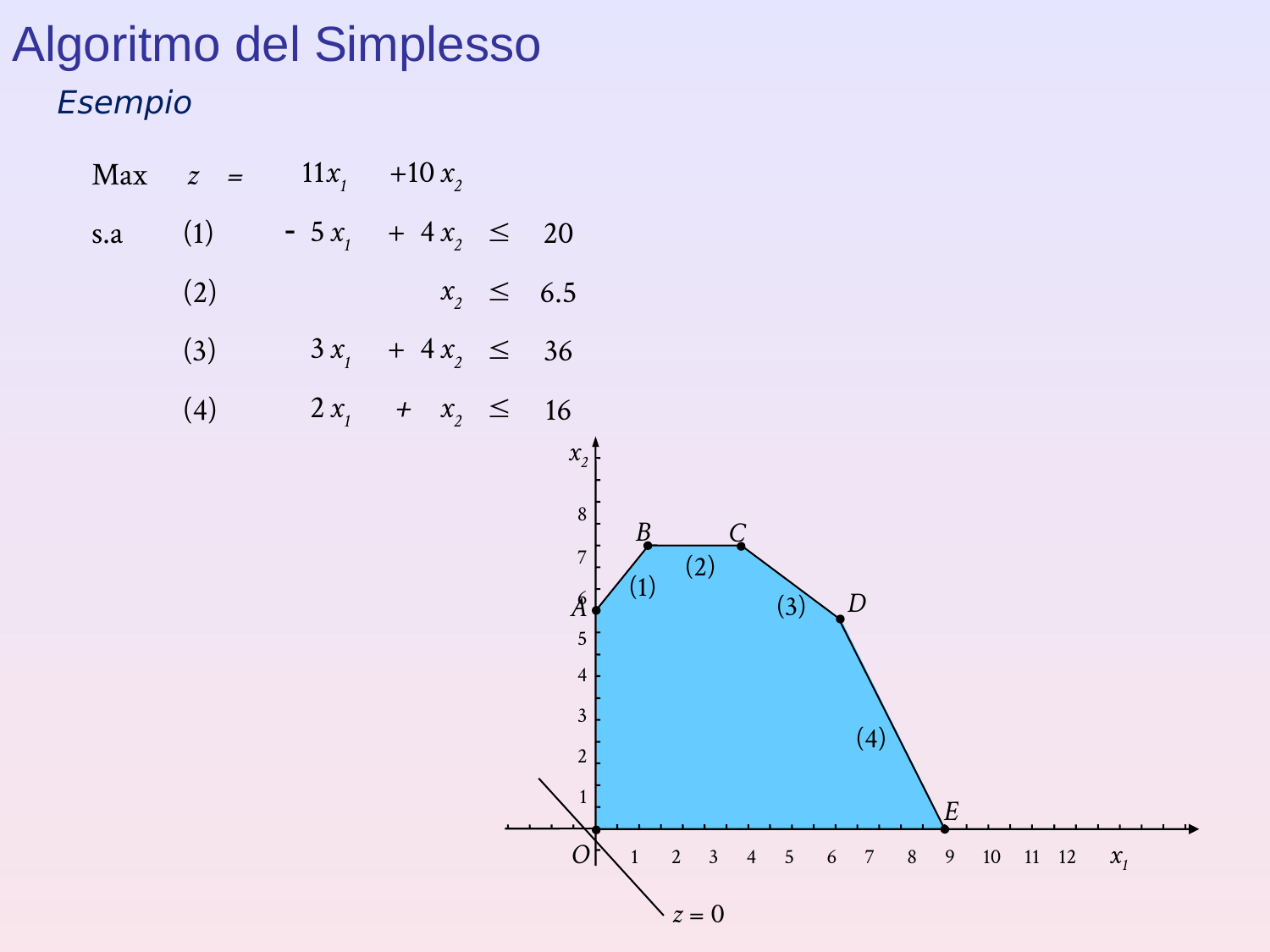

Algoritmo del Simplesso
Esempio
| Max | z | = | 11x1 | +10 x2 |  |  |
| --- | --- | --- | --- | --- | --- | --- |
| s.a | (1) |  | − 5 x1 | + 4 x2 | ≤ | 20 |
|  | (2) |  |  | x2 | ≤ | 6.5 |
|  | (3) |  | 3 x1 | + 4 x2 | ≤ | 36 |
|  | (4) |  | 2 x1 | + x2 | ≤ | 16 |
x2

8

7

6

5

4

3

2

1

O

    1       2      3      4      5       6      7       8      9      10     11    12     x1
B
C
D
A
 E

(2)
(1)
(3)

(4)

z = 0